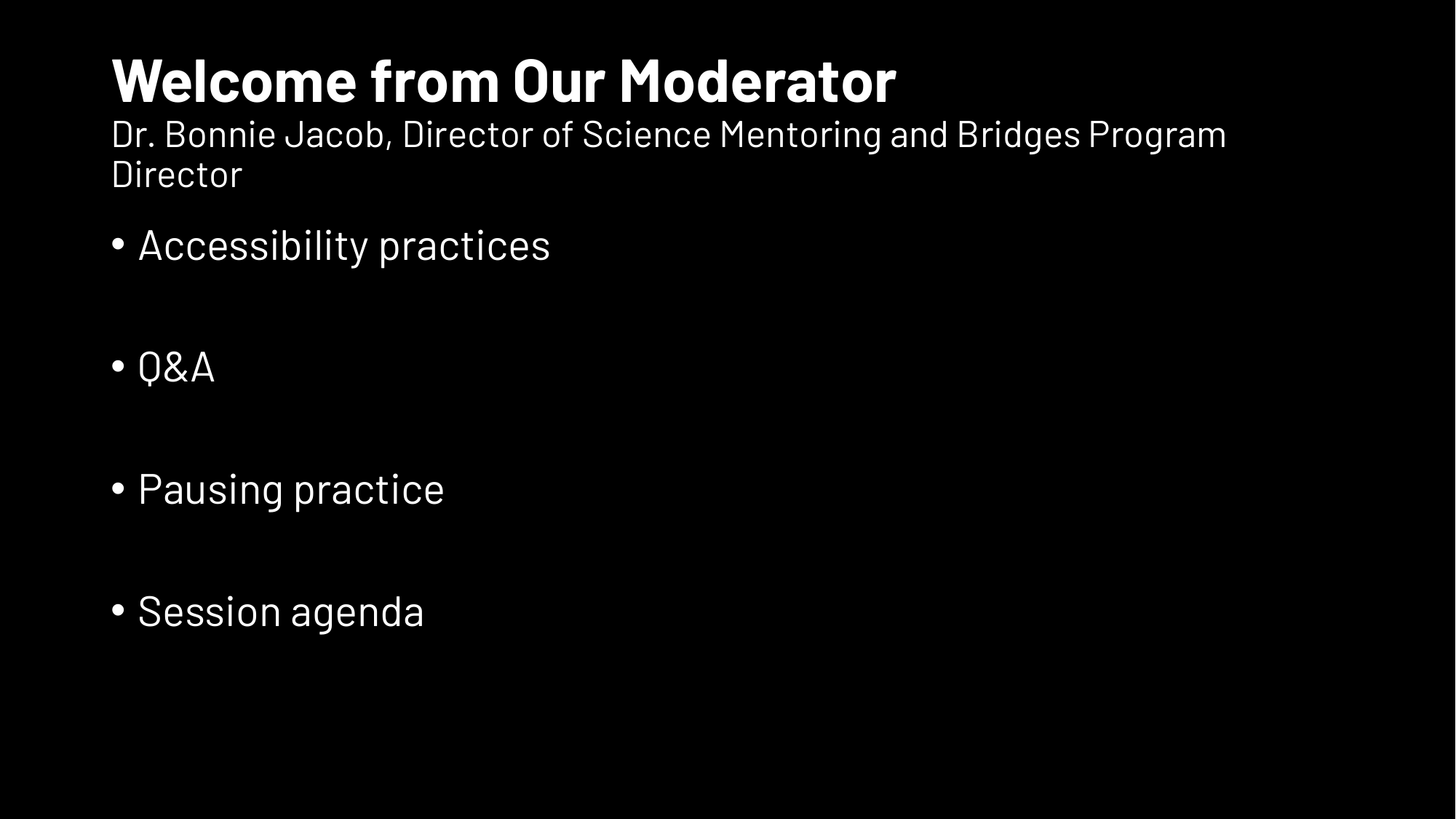

# Welcome from Our Moderator Dr. Bonnie Jacob, Director of Science Mentoring and Bridges Program Director
Accessibility practices

Q&A

Pausing practice

Session agenda